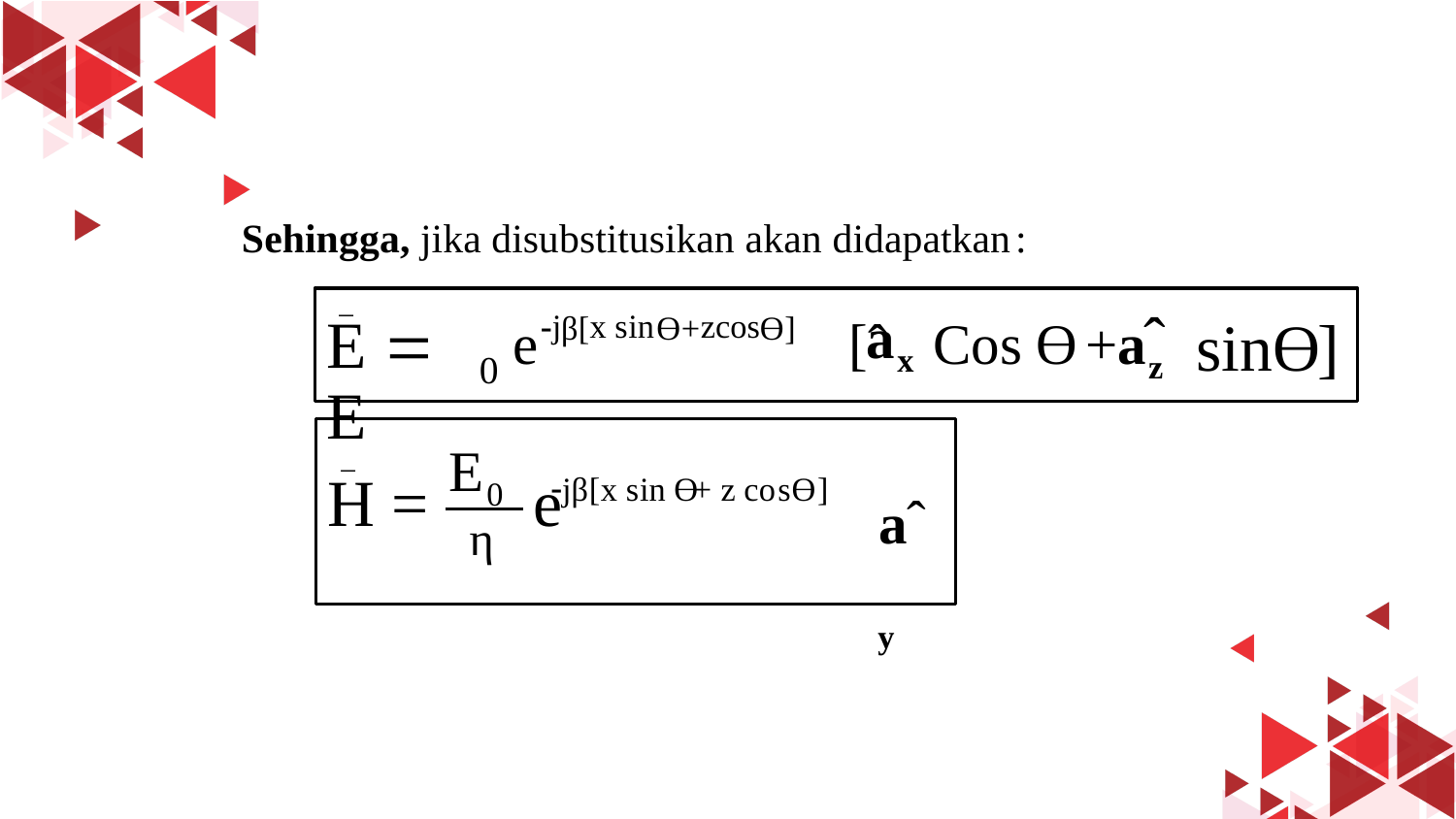

Sehingga, jika disubstitusikan akan didapatkan
:

sinƟ]
e−jβ[x sinƟ+zcosƟ]
[ˆ
ax
ˆ
E = E
Cos Ɵ +az
0

     E0     −jβ[x sin Ɵ +  z cosƟ]
H =
e
  aˆ y

‒
‒
η